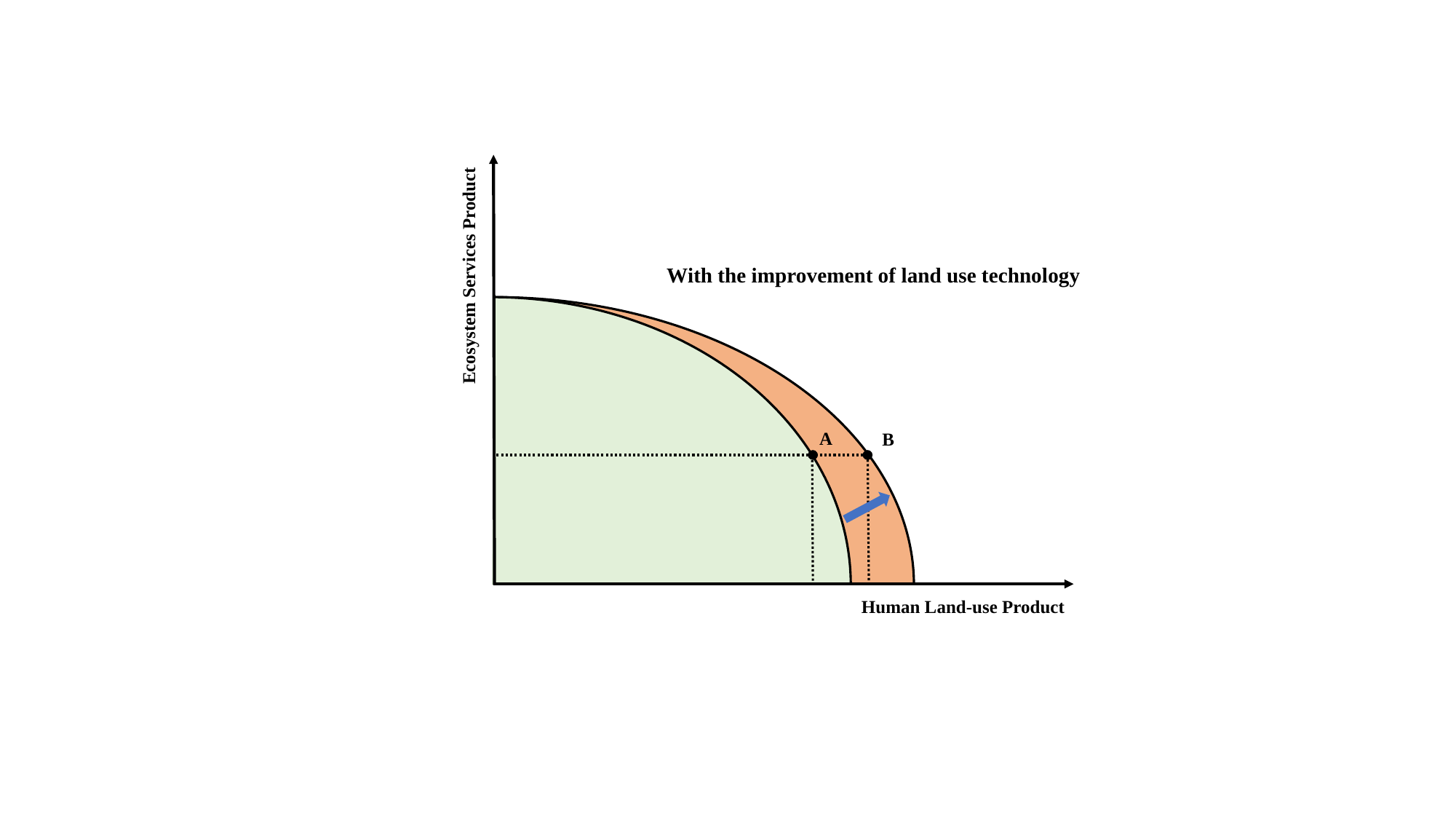

Ecosystem Services Product

A
B

Human Land-use Product
With the improvement of land use technology